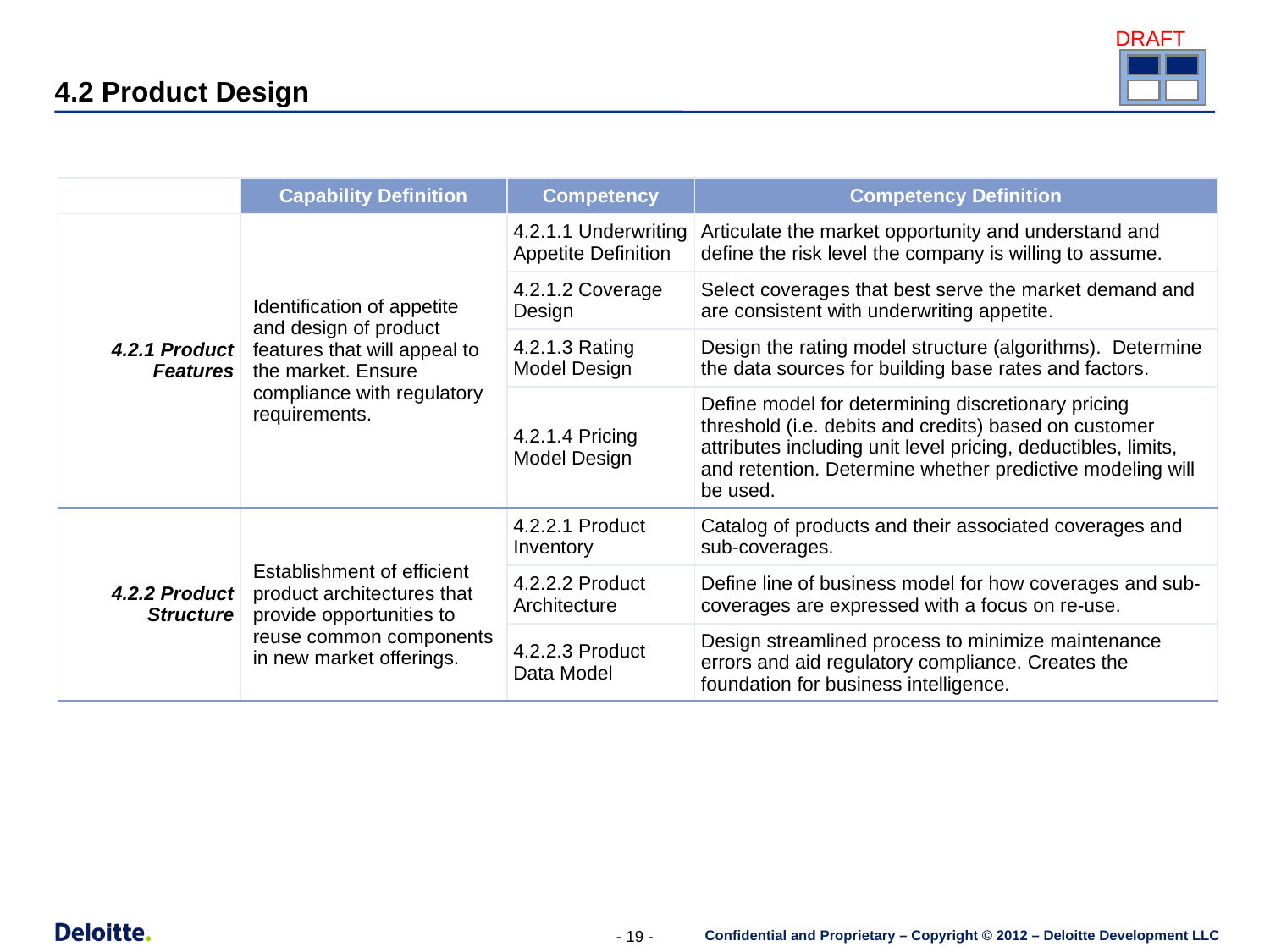

4.2 Product Design
|  | Capability Definition | Competency | Competency Definition |
| --- | --- | --- | --- |
| 4.2.1 Product Features | Identification of appetite and design of product features that will appeal to the market. Ensure compliance with regulatory requirements. | 4.2.1.1 Underwriting Appetite Definition | Articulate the market opportunity and understand and define the risk level the company is willing to assume. |
|  |  | 4.2.1.2 Coverage Design | Select coverages that best serve the market demand and are consistent with underwriting appetite. |
|  |  | 4.2.1.3 Rating Model Design | Design the rating model structure (algorithms). Determine the data sources for building base rates and factors. |
|  |  | 4.2.1.4 Pricing Model Design | Define model for determining discretionary pricing threshold (i.e. debits and credits) based on customer attributes including unit level pricing, deductibles, limits, and retention. Determine whether predictive modeling will be used. |
| 4.2.2 Product Structure | Establishment of efficient product architectures that provide opportunities to reuse common components in new market offerings. | 4.2.2.1 Product Inventory | Catalog of products and their associated coverages and sub-coverages. |
|  |  | 4.2.2.2 Product Architecture | Define line of business model for how coverages and sub-coverages are expressed with a focus on re-use. |
|  |  | 4.2.2.3 Product Data Model | Design streamlined process to minimize maintenance errors and aid regulatory compliance. Creates the foundation for business intelligence. |